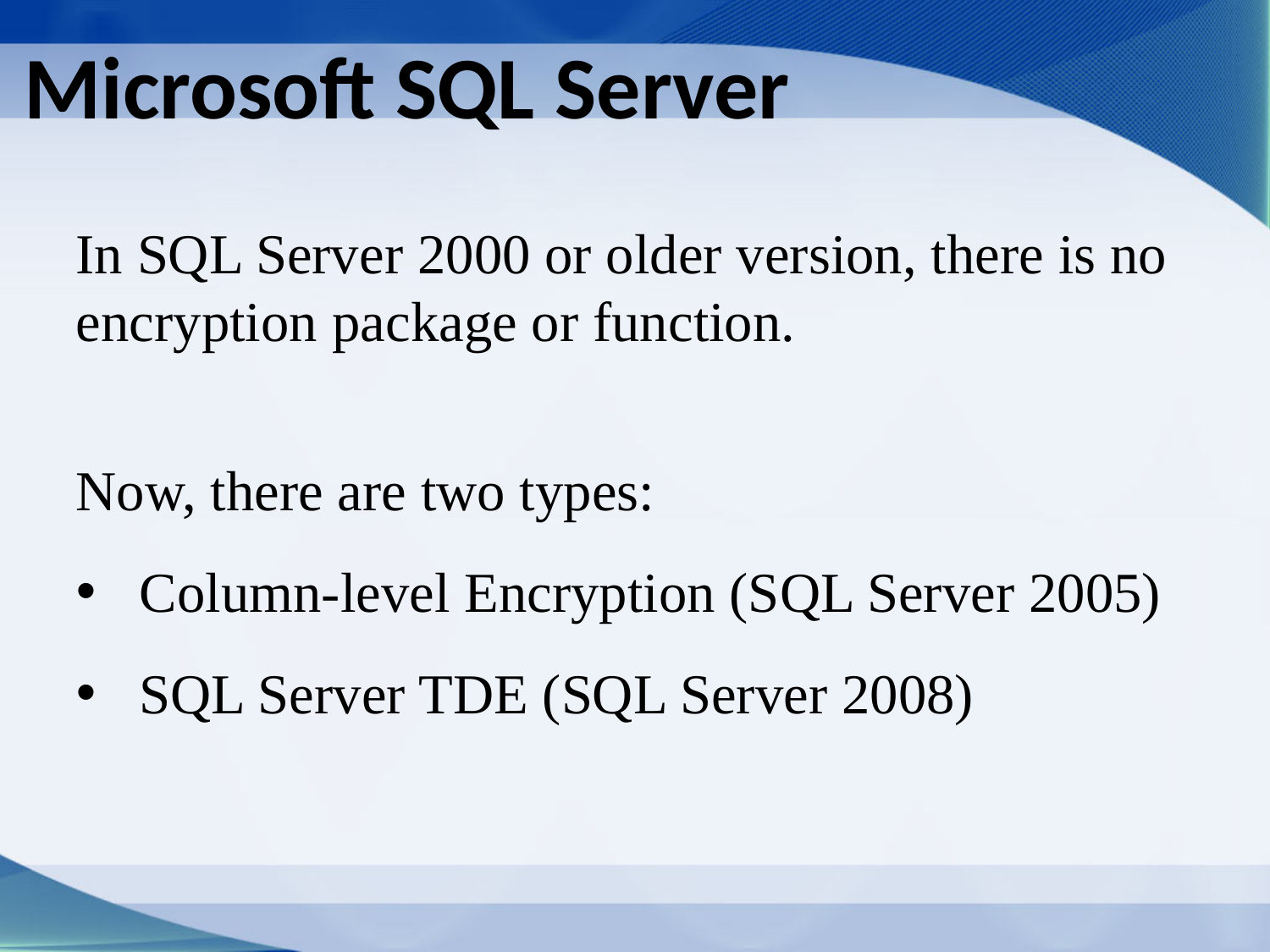

Microsoft SQL Server
In SQL Server 2000 or older version, there is no encryption package or function.

Now, there are two types:
Column-level Encryption (SQL Server 2005)
SQL Server TDE (SQL Server 2008)